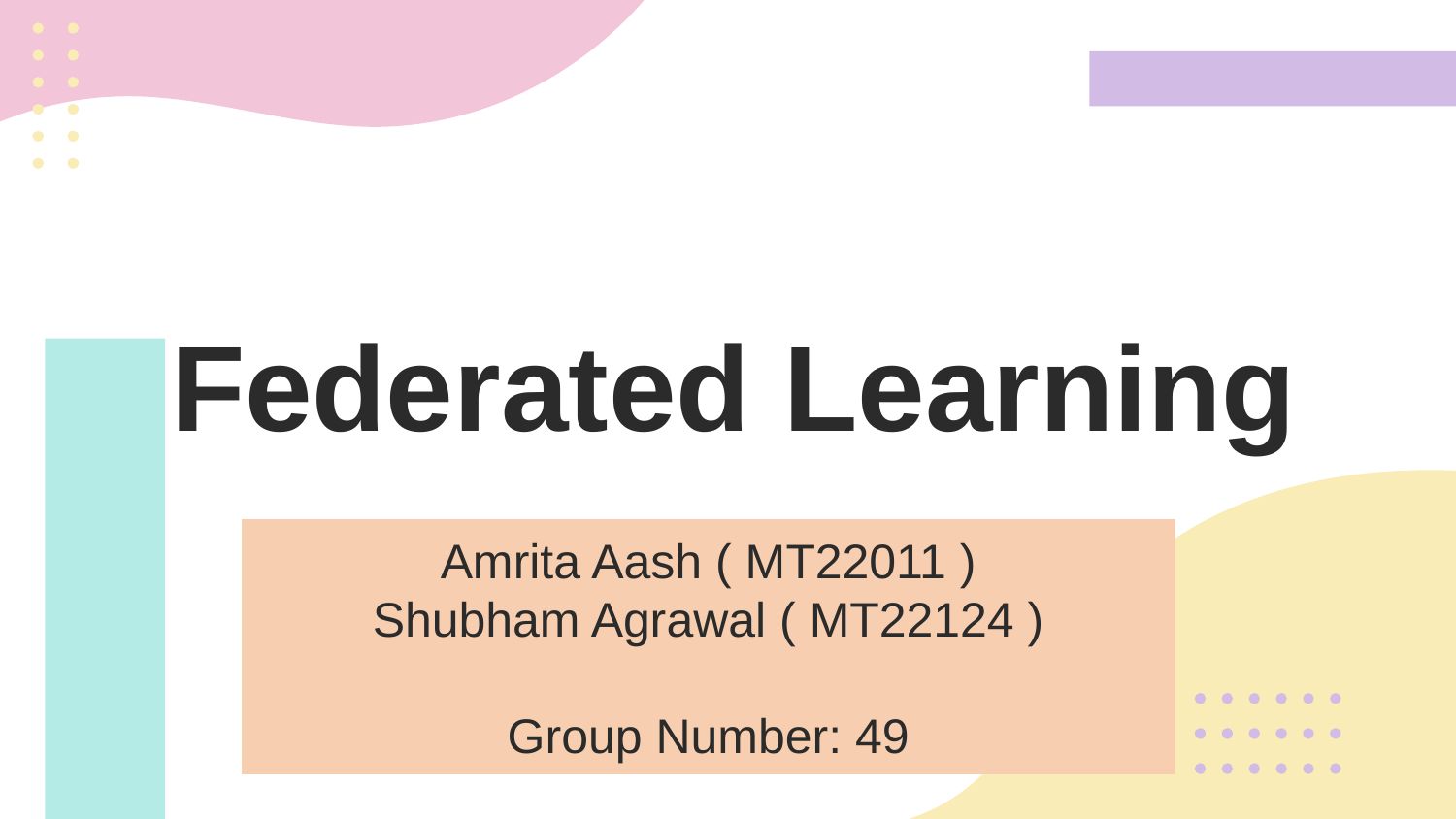

# Federated Learning

Amrita Aash ( MT22011 )
Shubham Agrawal ( MT22124 )
Group Number: 49